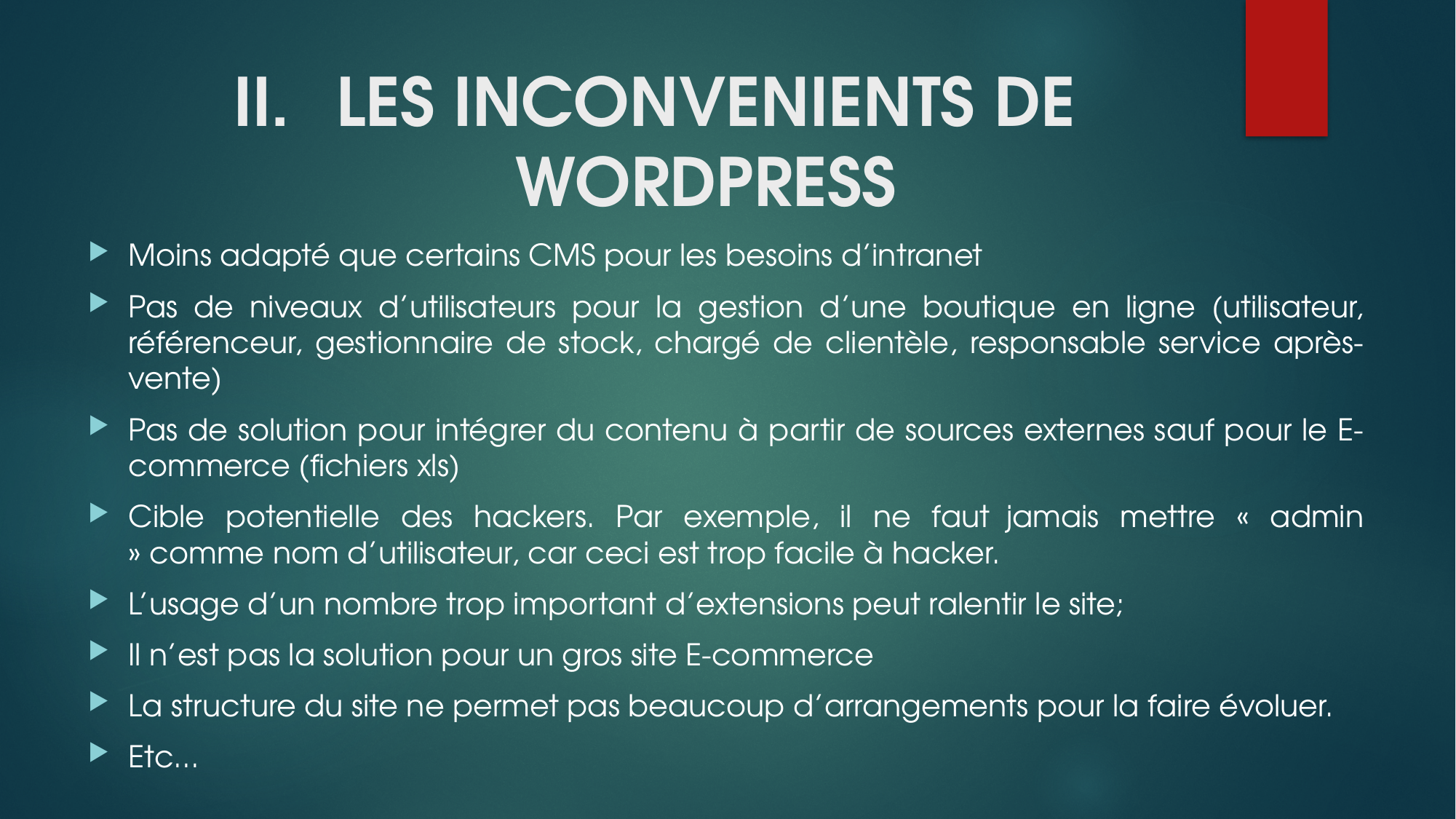

# LES INCONVENIENTS DE WORDPRESS
Moins adapté que certains CMS pour les besoins d’intranet
Pas de niveaux d’utilisateurs pour la gestion d’une boutique en ligne (utilisateur, référenceur, gestionnaire de stock, chargé de clientèle, responsable service après-vente)
Pas de solution pour intégrer du contenu à partir de sources externes sauf pour le E-commerce (fichiers xls)
Cible potentielle des hackers. Par exemple, il ne faut  jamais mettre « admin » comme nom d’utilisateur, car ceci est trop facile à hacker.
L’usage d’un nombre trop important d’extensions peut ralentir le site;
Il n’est pas la solution pour un gros site E-commerce
La structure du site ne permet pas beaucoup d’arrangements pour la faire évoluer.
Etc…